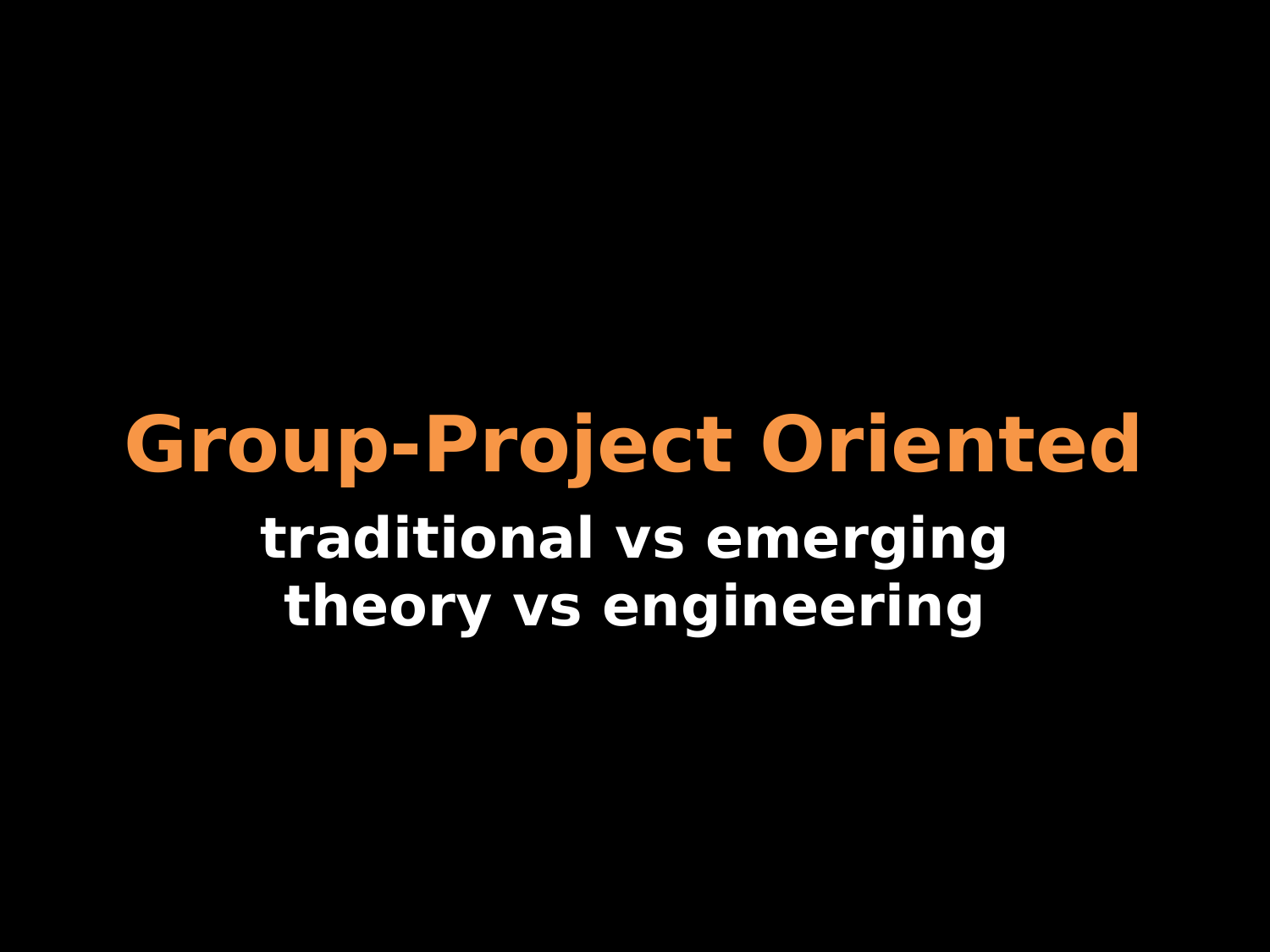

Group-Project Oriented
https://www.youtube.com/watch?v=phElxf6MUkU
traditional vs emerging
theory vs engineering
https://www.youtube.